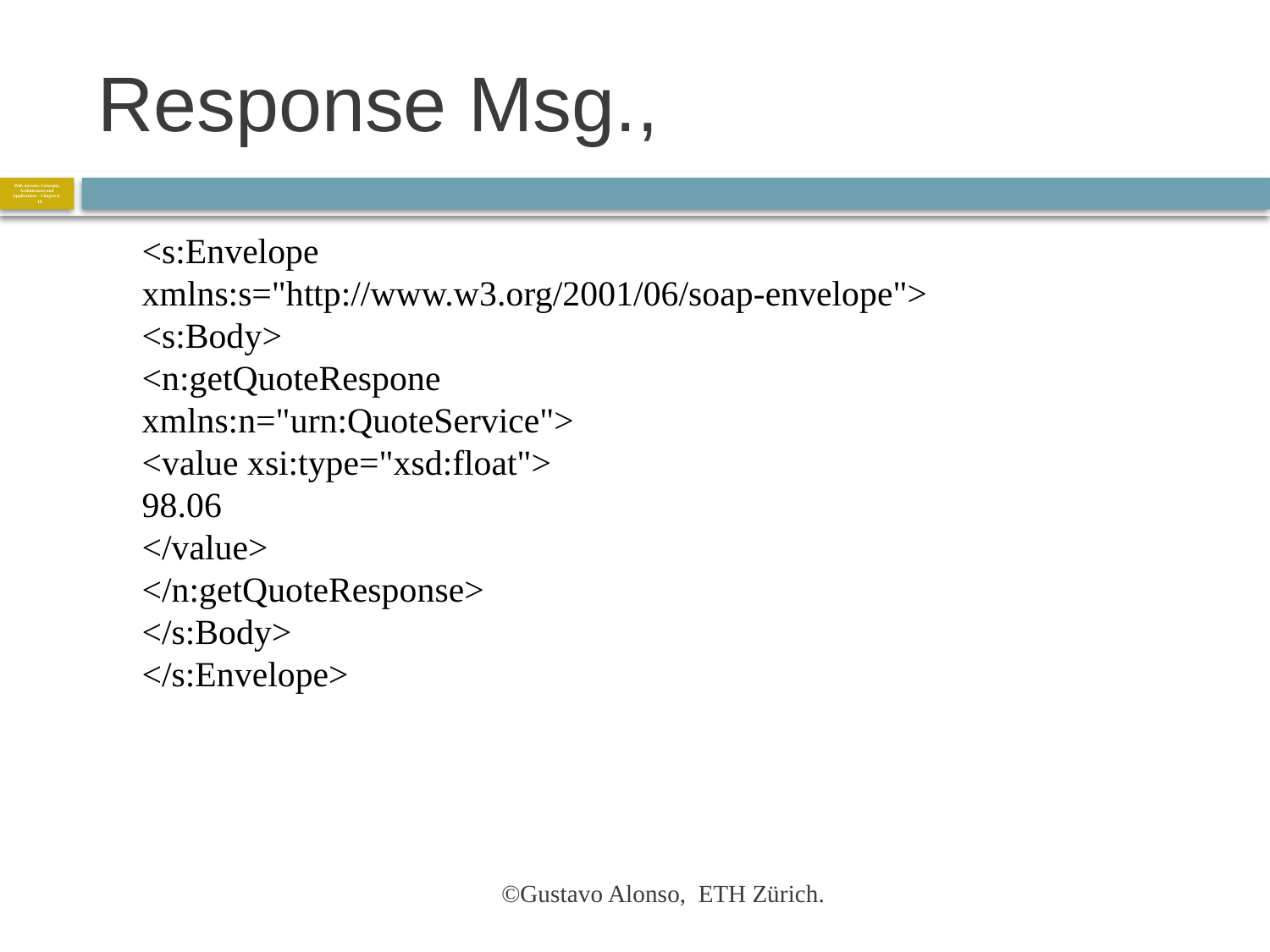

# Response Msg.,
Web services: Concepts, Architectures and Applications - Chapter 6       19
<s:Envelope
xmlns:s="http://www.w3.org/2001/06/soap-envelope">
<s:Body>
<n:getQuoteRespone
xmlns:n="urn:QuoteService">
<value xsi:type="xsd:float">
98.06
</value>
</n:getQuoteResponse>
</s:Body>
</s:Envelope>
©Gustavo Alonso,  ETH Zürich.